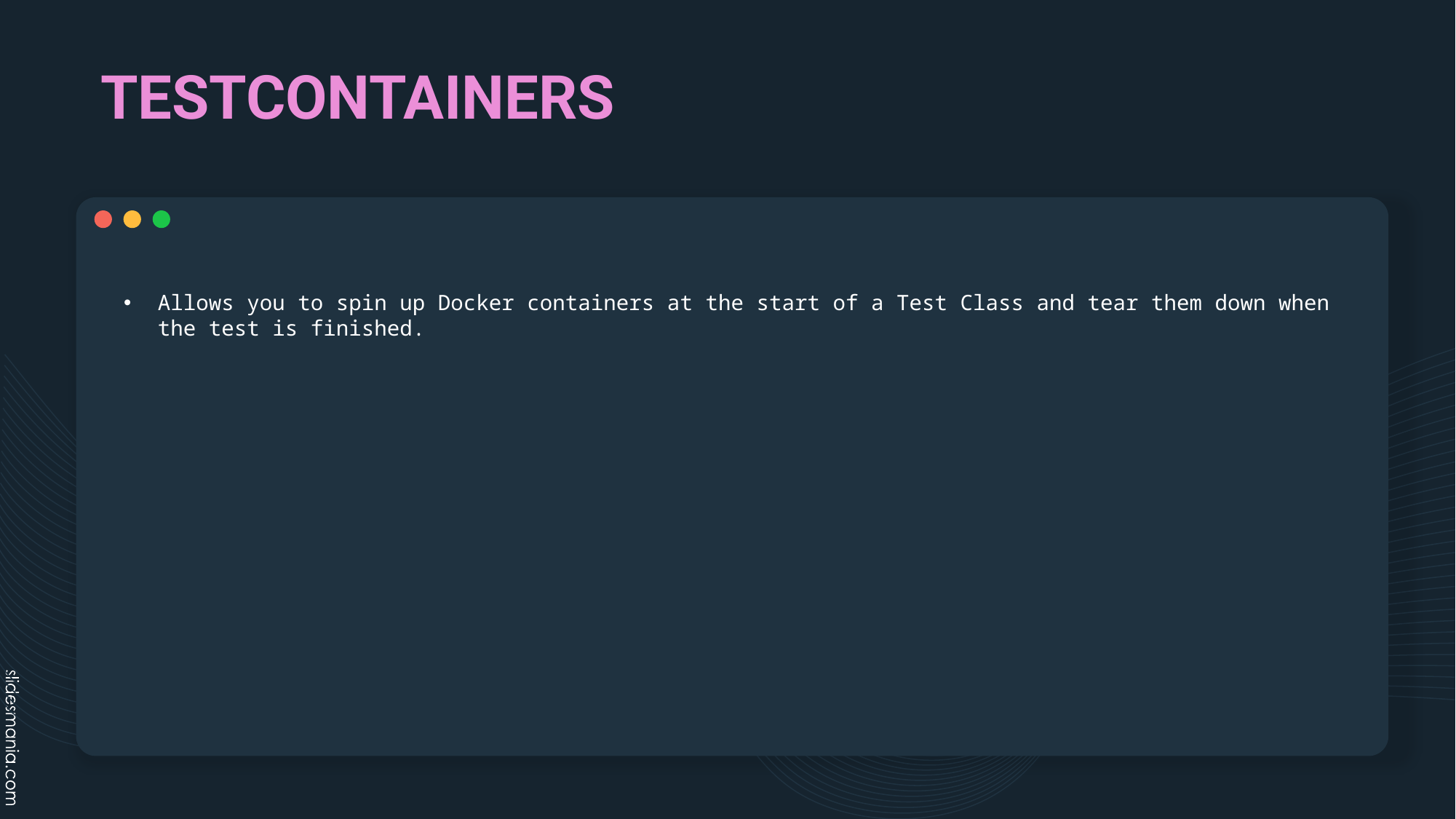

# TESTCONTAINERS
Allows you to spin up Docker containers at the start of a Test Class and tear them down when the test is finished.